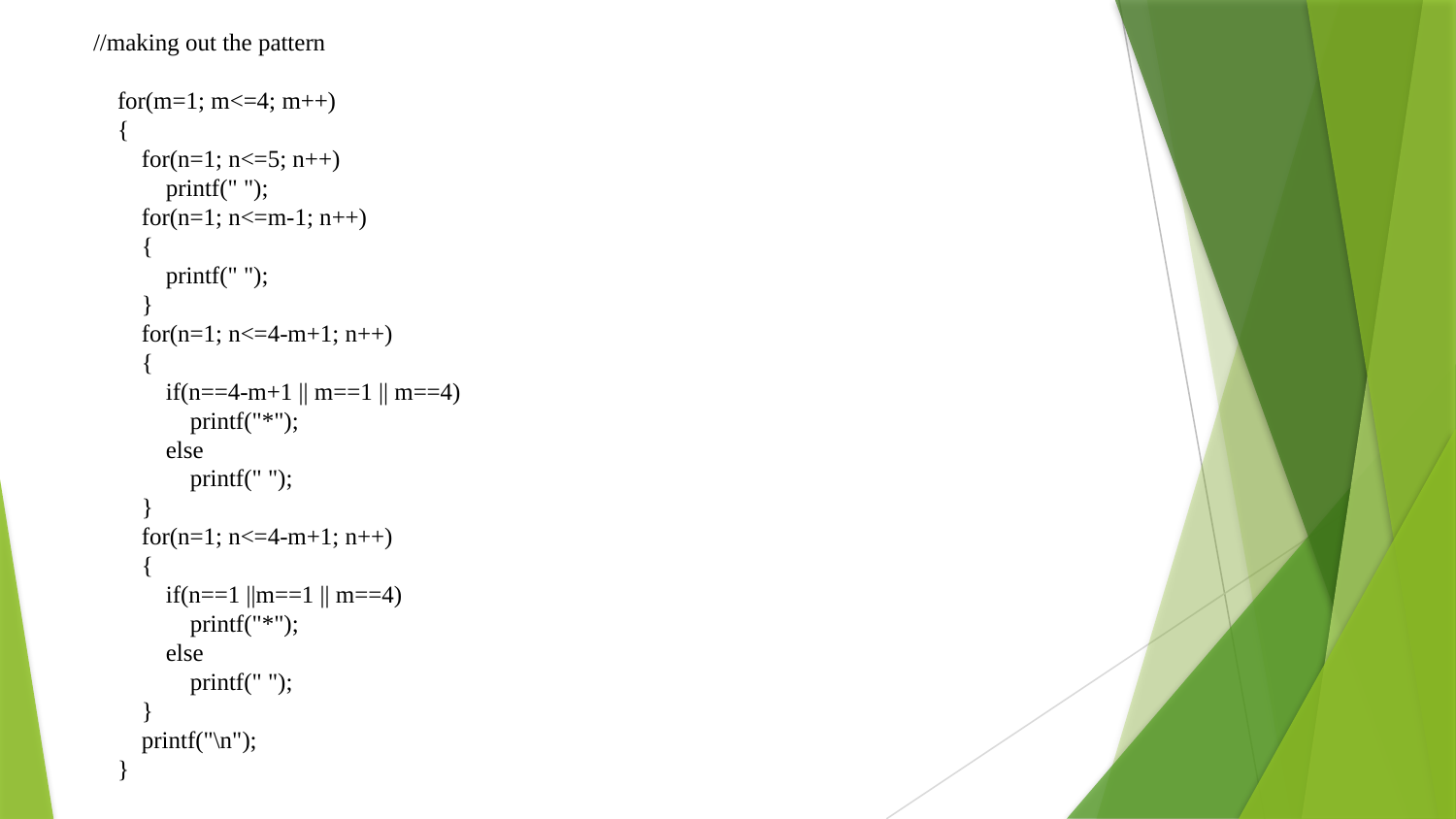

# //making out the pattern for(m=1; m<=4; m++) { for(n=1; n<=5; n++) printf(" "); for(n=1; n<=m-1; n++) { printf(" "); } for(n=1; n<=4-m+1; n++) { if(n==4-m+1 || m==1 || m==4) printf("*"); else printf(" "); } for(n=1; n<=4-m+1; n++) { if(n==1 ||m==1 || m==4) printf("*"); else printf(" "); } printf("\n"); }